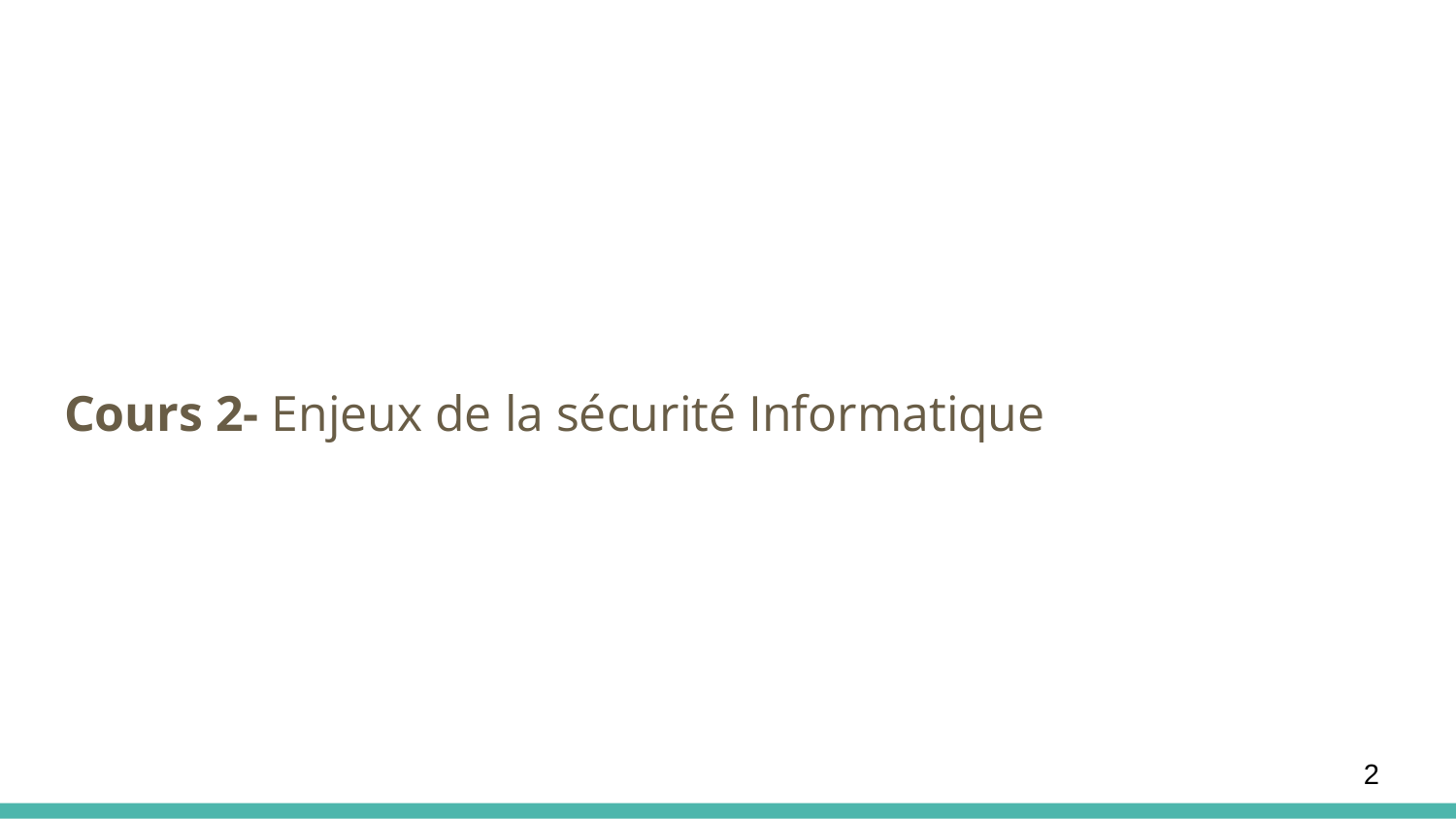

#

Cours 2- Enjeux de la sécurité Informatique
2